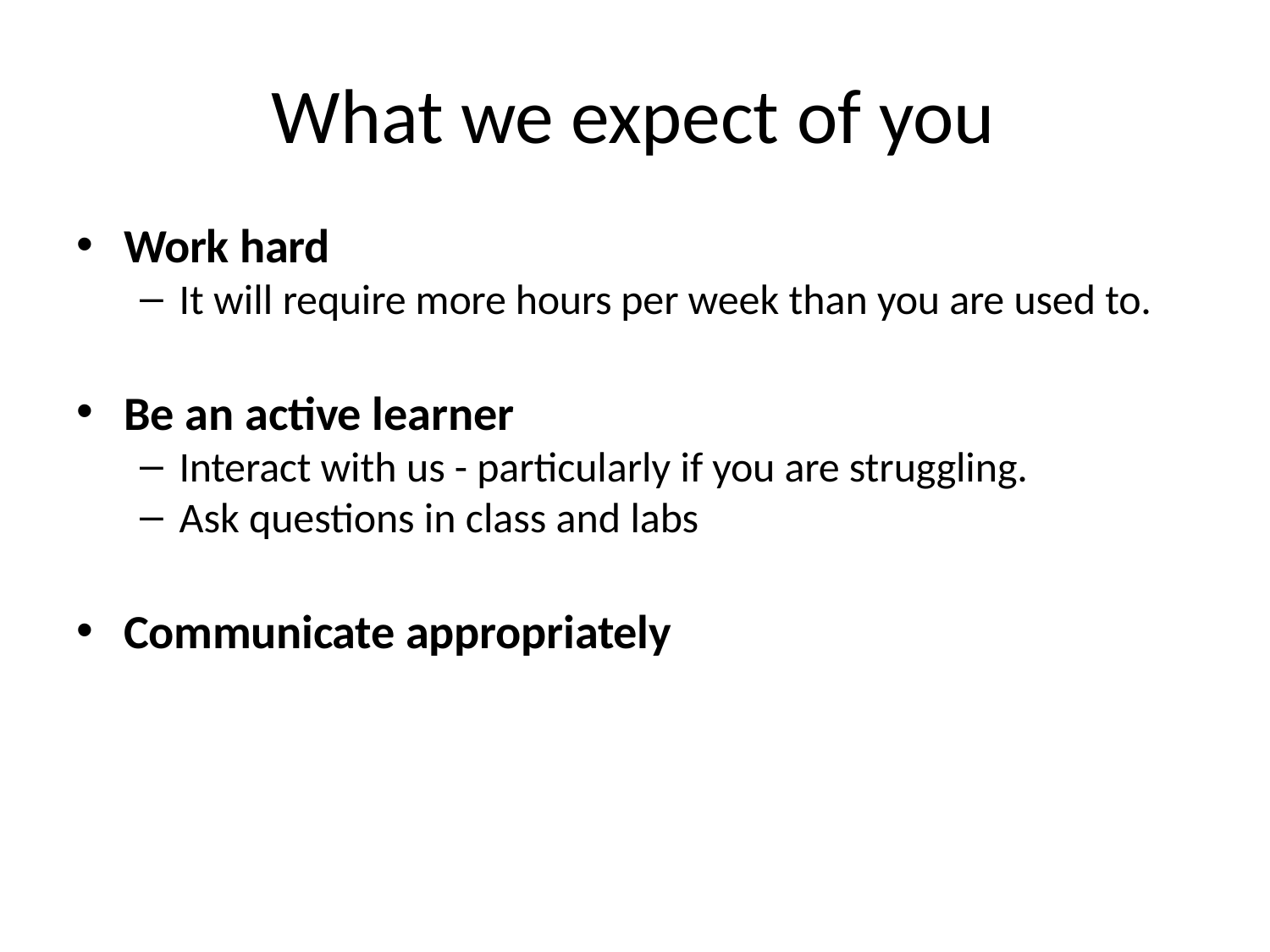

# What we expect of you
Work hard
It will require more hours per week than you are used to.

Be an active learner
Interact with us - particularly if you are struggling.
Ask questions in class and labs

Communicate appropriately